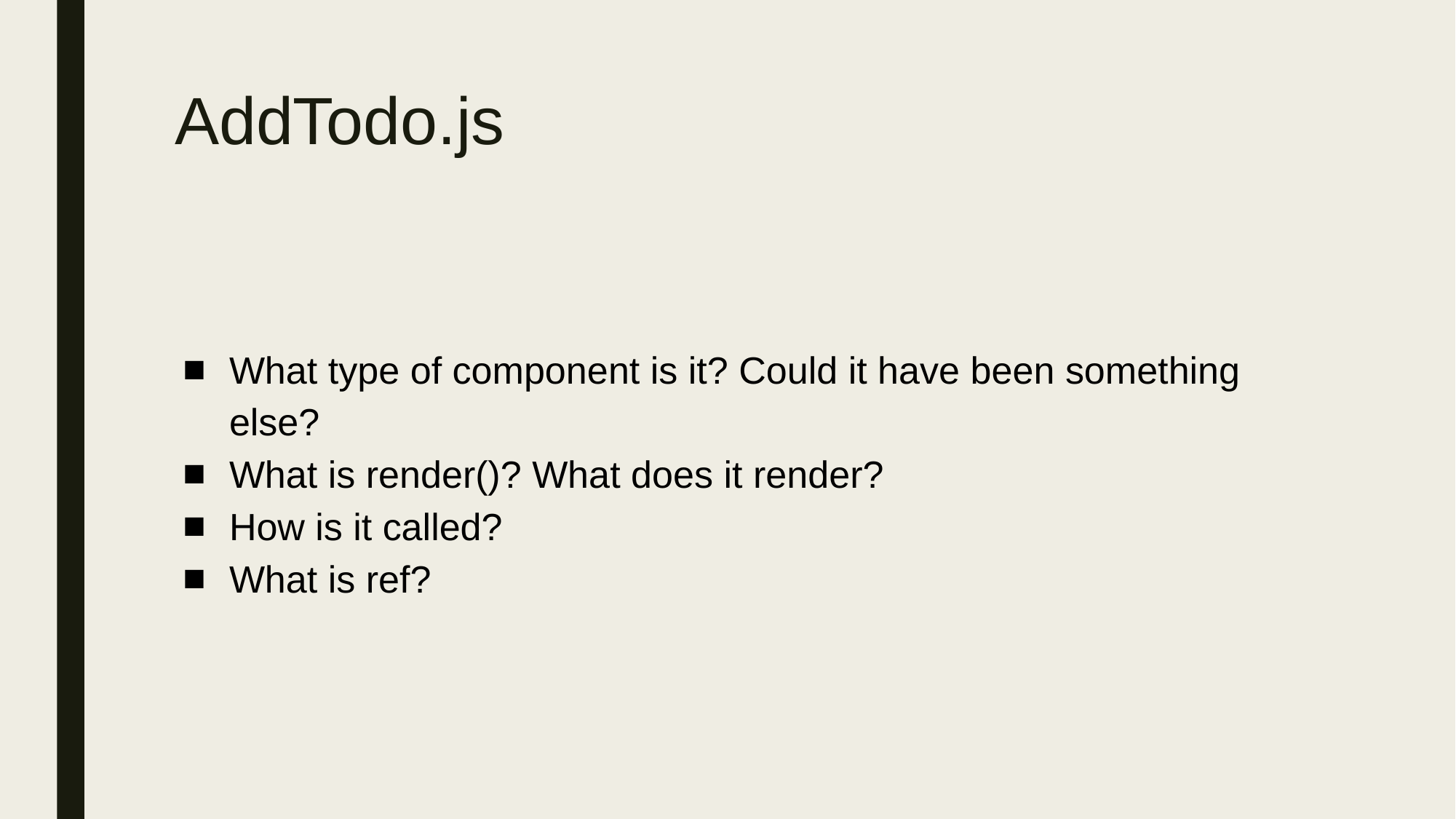

# AddTodo.js

What type of component is it? Could it have been something else?
What is render()? What does it render?
How is it called?
What is ref?